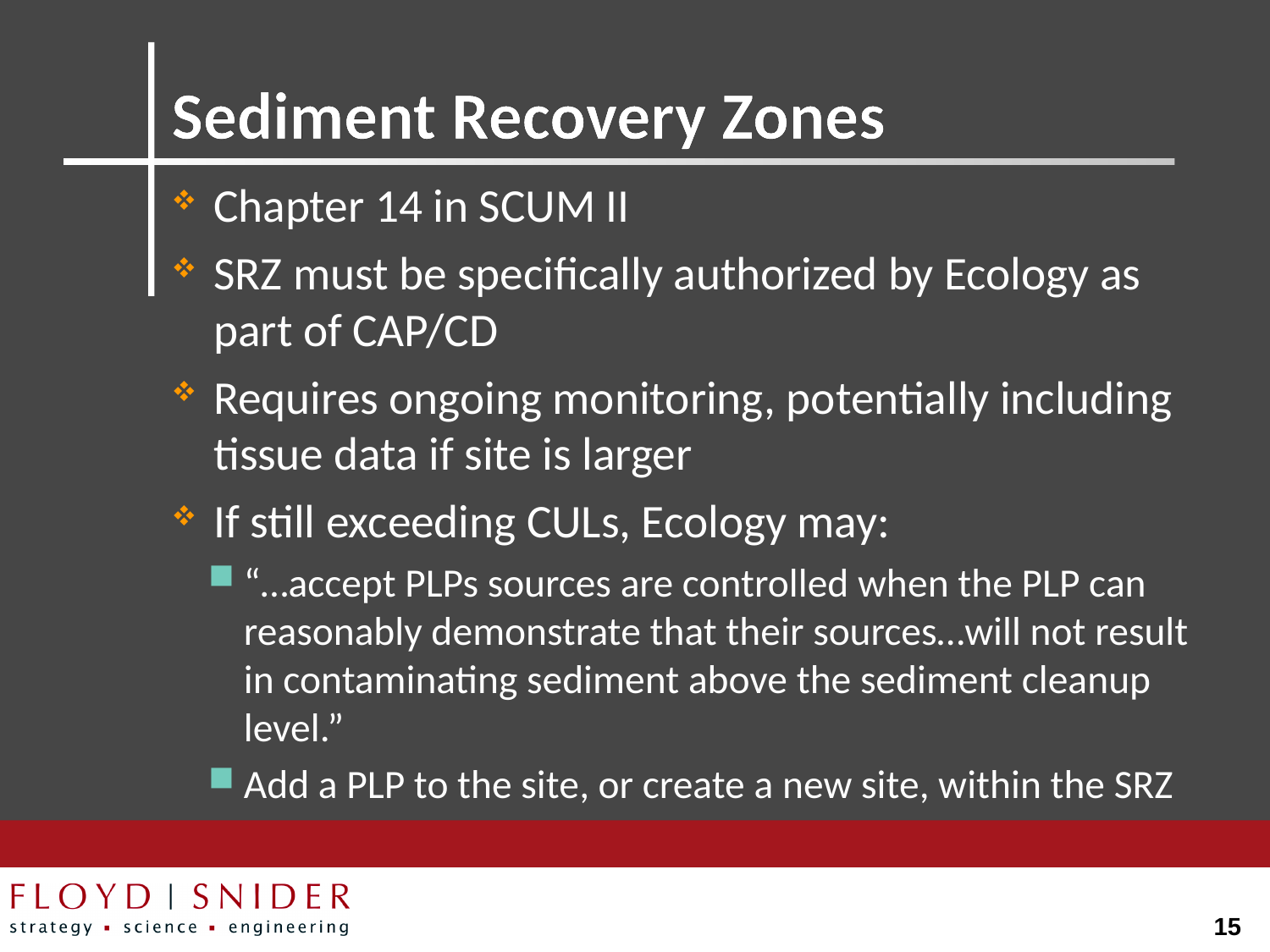

# Sediment Recovery Zones
Chapter 14 in SCUM II
SRZ must be specifically authorized by Ecology as part of CAP/CD
Requires ongoing monitoring, potentially including tissue data if site is larger
If still exceeding CULs, Ecology may:
“…accept PLPs sources are controlled when the PLP can reasonably demonstrate that their sources…will not result in contaminating sediment above the sediment cleanup level.”
Add a PLP to the site, or create a new site, within the SRZ

15